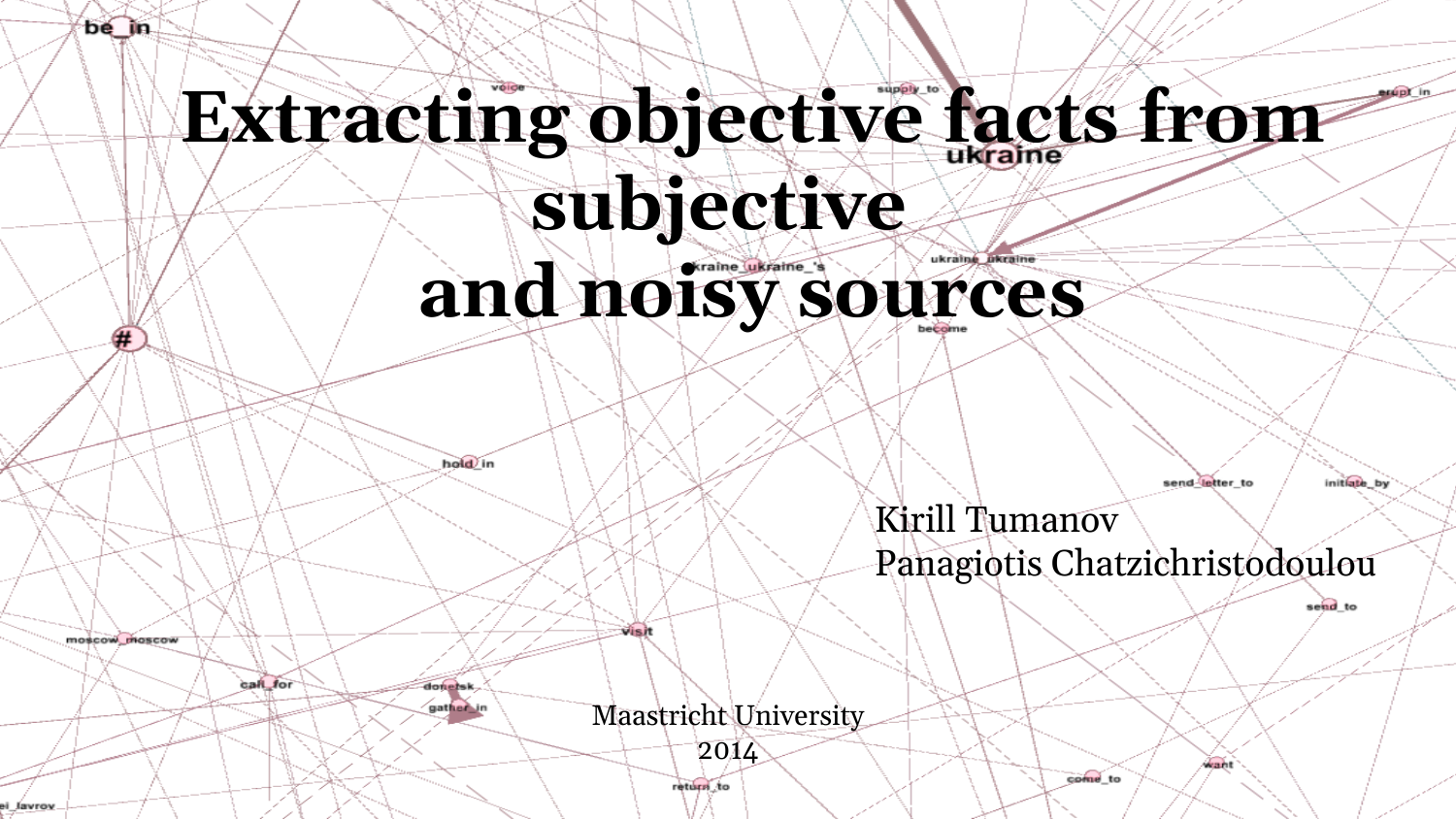

# Extracting objective facts from subjective
and noisy sources
Kirill Tumanov
Panagiotis Chatzichristodoulou
Maastricht University
2014